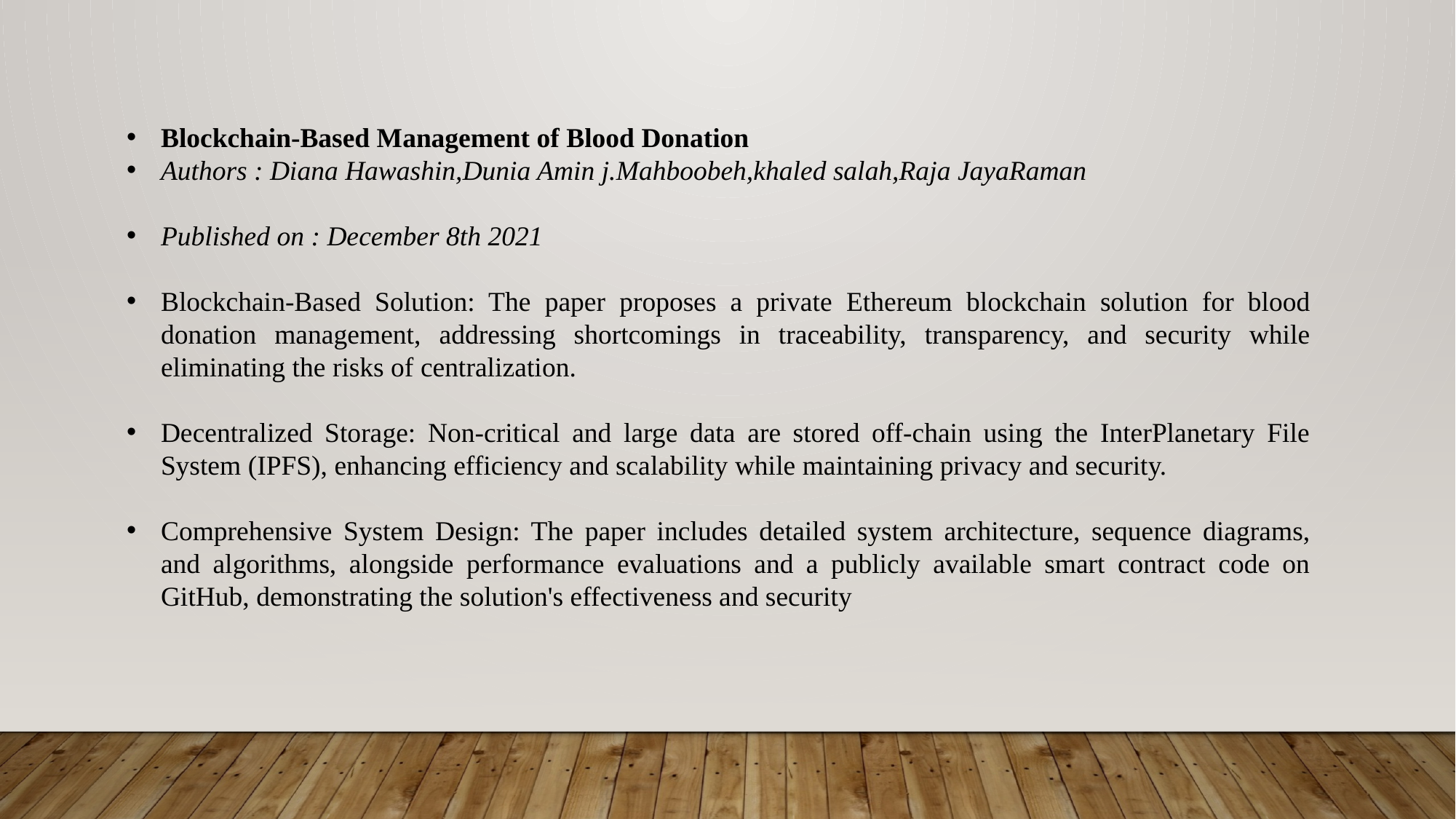

Blockchain-Based Management of Blood Donation
Authors : Diana Hawashin,Dunia Amin j.Mahboobeh,khaled salah,Raja JayaRaman

Published on : December 8th 2021

Blockchain-Based Solution: The paper proposes a private Ethereum blockchain solution for blood donation management, addressing shortcomings in traceability, transparency, and security while eliminating the risks of centralization.

Decentralized Storage: Non-critical and large data are stored off-chain using the InterPlanetary File System (IPFS), enhancing efficiency and scalability while maintaining privacy and security.

Comprehensive System Design: The paper includes detailed system architecture, sequence diagrams, and algorithms, alongside performance evaluations and a publicly available smart contract code on GitHub, demonstrating the solution's effectiveness and security